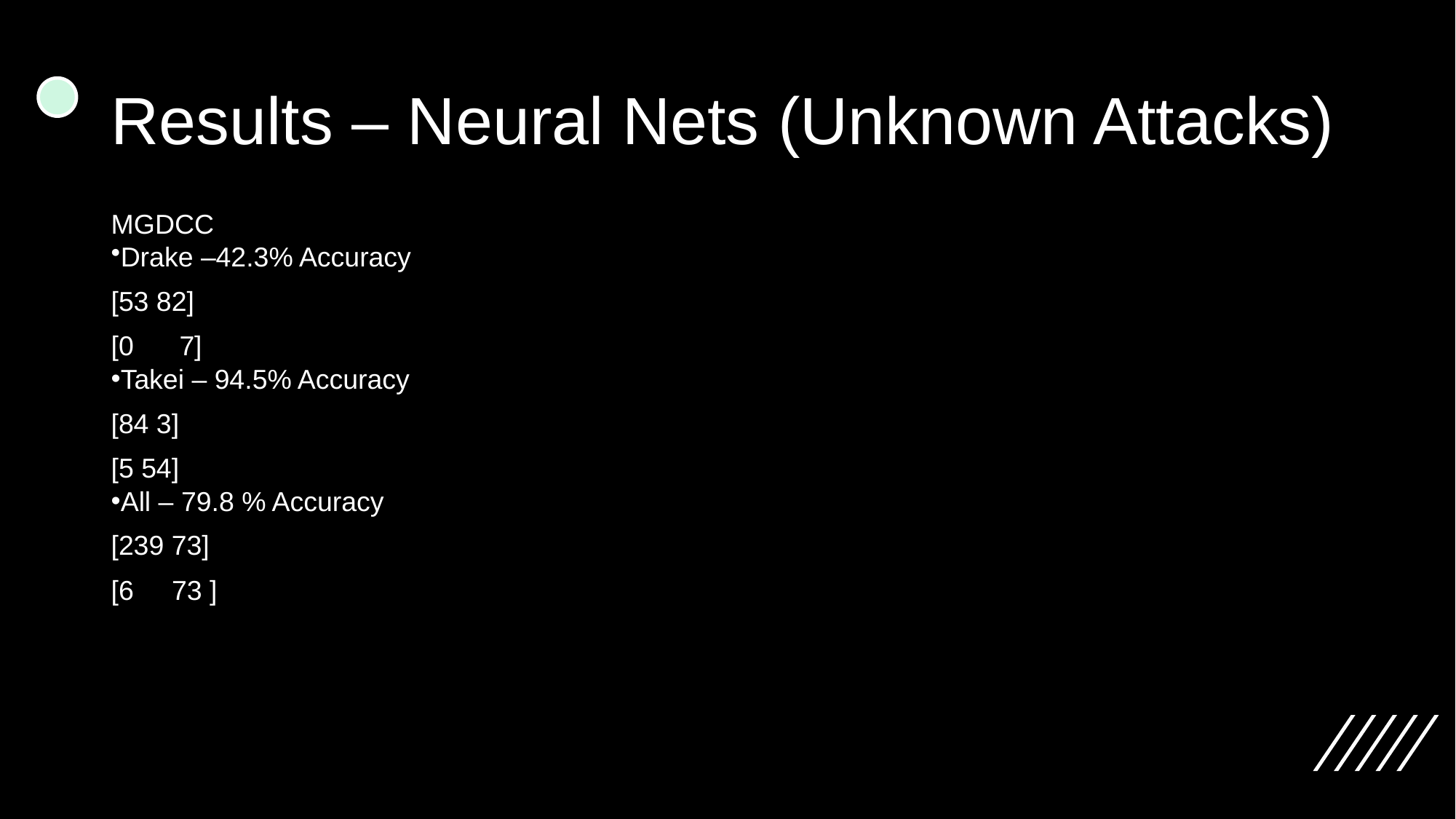

# Results – Neural Nets (Unknown Attacks)
MGDCC
Drake –42.3% Accuracy​
[53 82]
[0      7]
Takei – 94.5% Accuracy​
[84 3]
[5 54]
All – 79.8 % Accuracy​
[239 73]
[6     73 ]